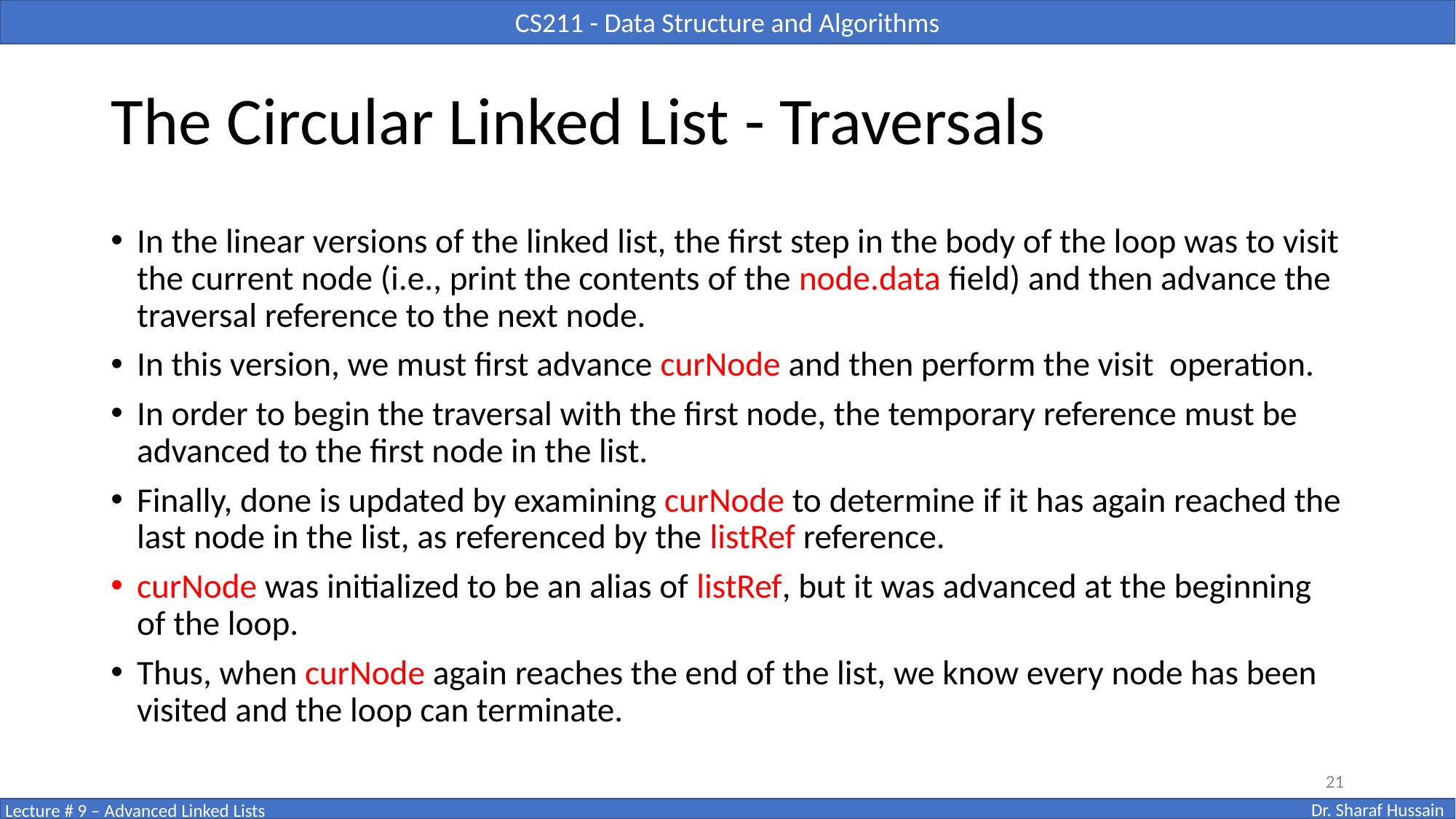

# The Circular Linked List - Traversals
In the linear versions of the linked list, the first step in the body of the loop was to visit the current node (i.e., print the contents of the node.data field) and then advance the traversal reference to the next node.
In this version, we must first advance curNode and then perform the visit  operation.
In order to begin the traversal with the first node, the temporary reference must be advanced to the first node in the list.
Finally, done is updated by examining curNode to determine if it has again reached the last node in the list, as referenced by the listRef reference.
curNode was initialized to be an alias of listRef, but it was advanced at the beginning of the loop.
Thus, when curNode again reaches the end of the list, we know every node has been visited and the loop can terminate.
21